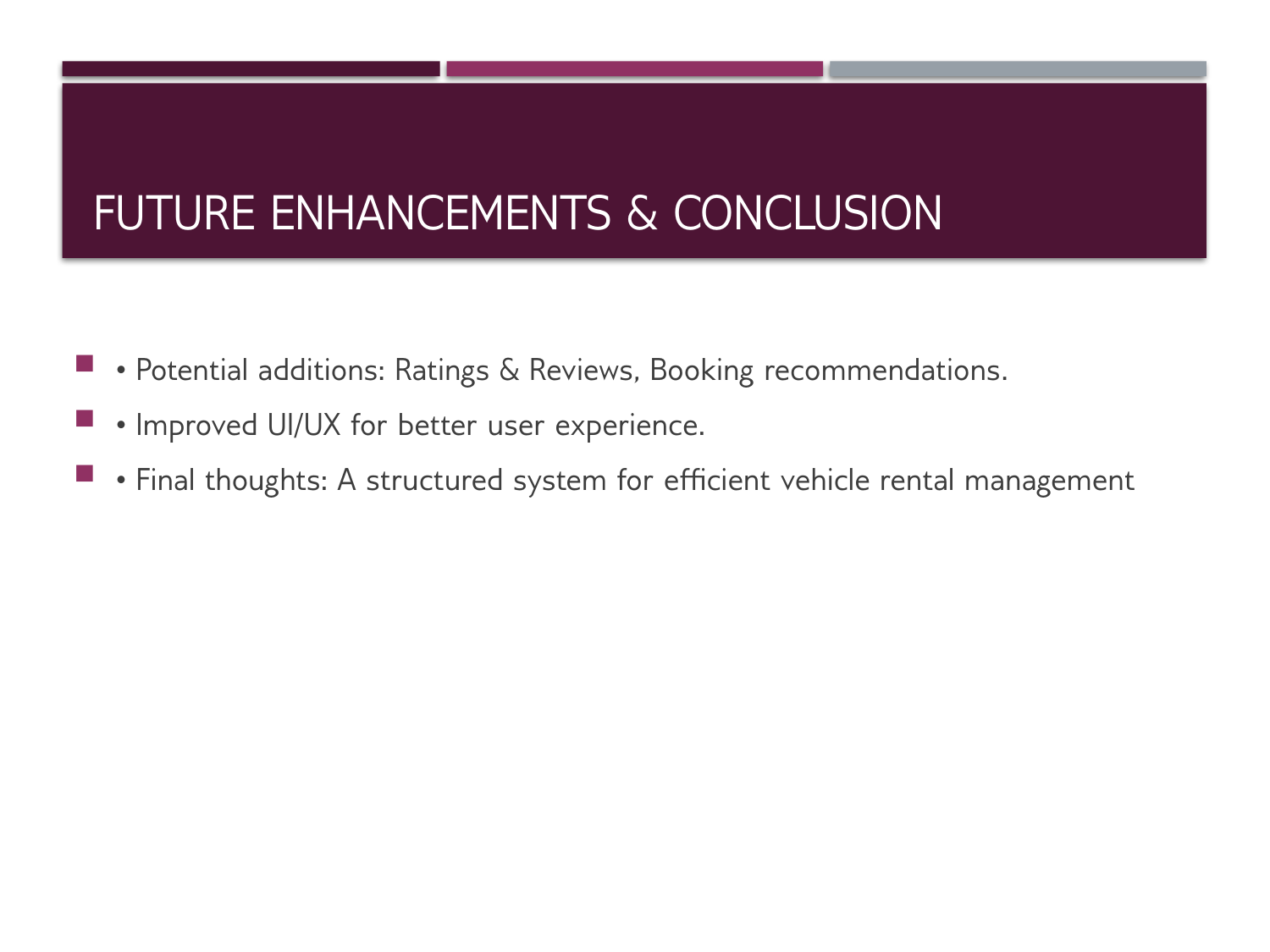

# Future Enhancements & Conclusion
• Potential additions: Ratings & Reviews, Booking recommendations.
• Improved UI/UX for better user experience.
• Final thoughts: A structured system for efficient vehicle rental management